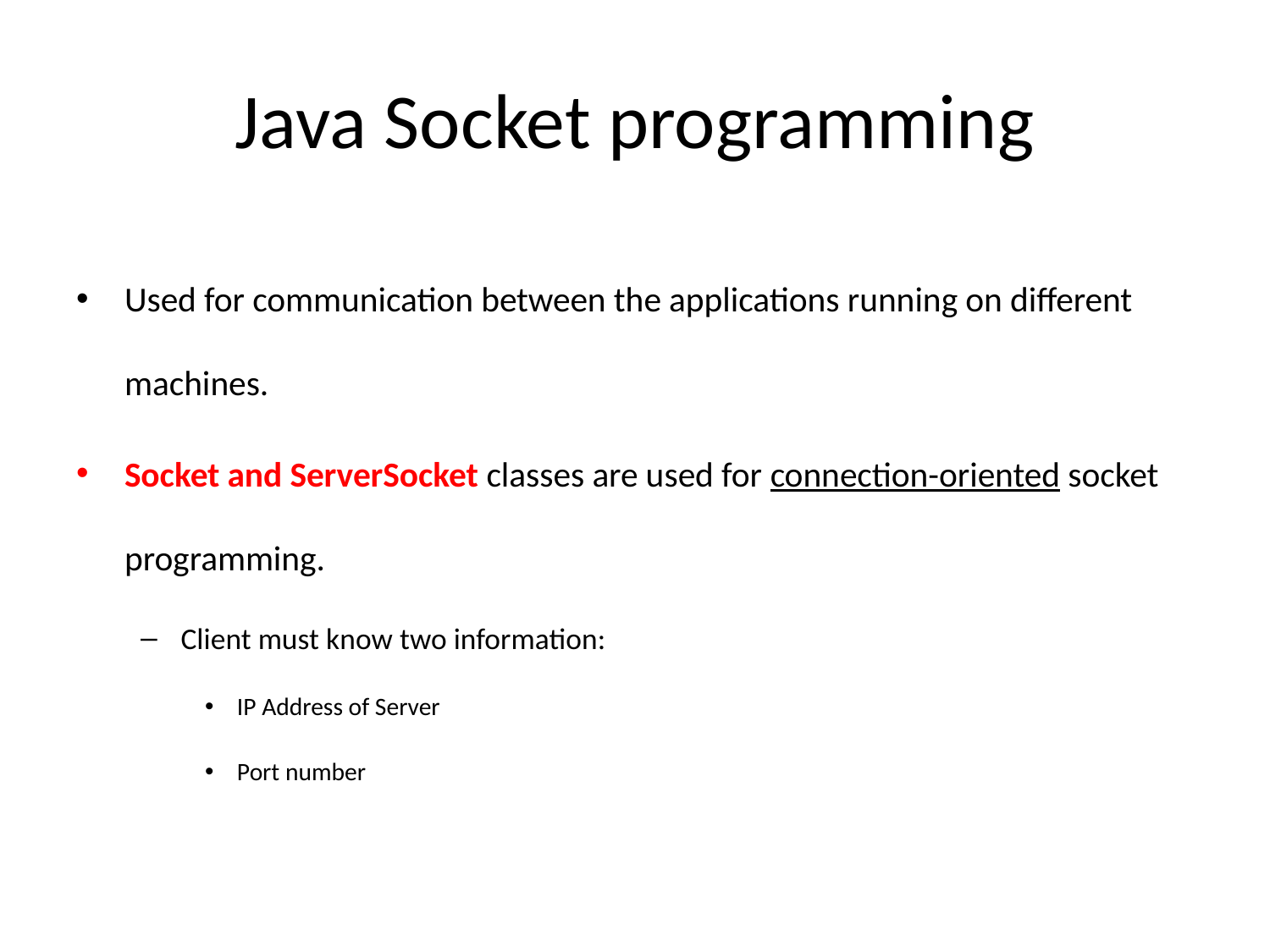

# Java Socket programming
Used for communication between the applications running on different machines.
Socket and ServerSocket classes are used for connection-oriented socket programming.
Client must know two information:
IP Address of Server
Port number